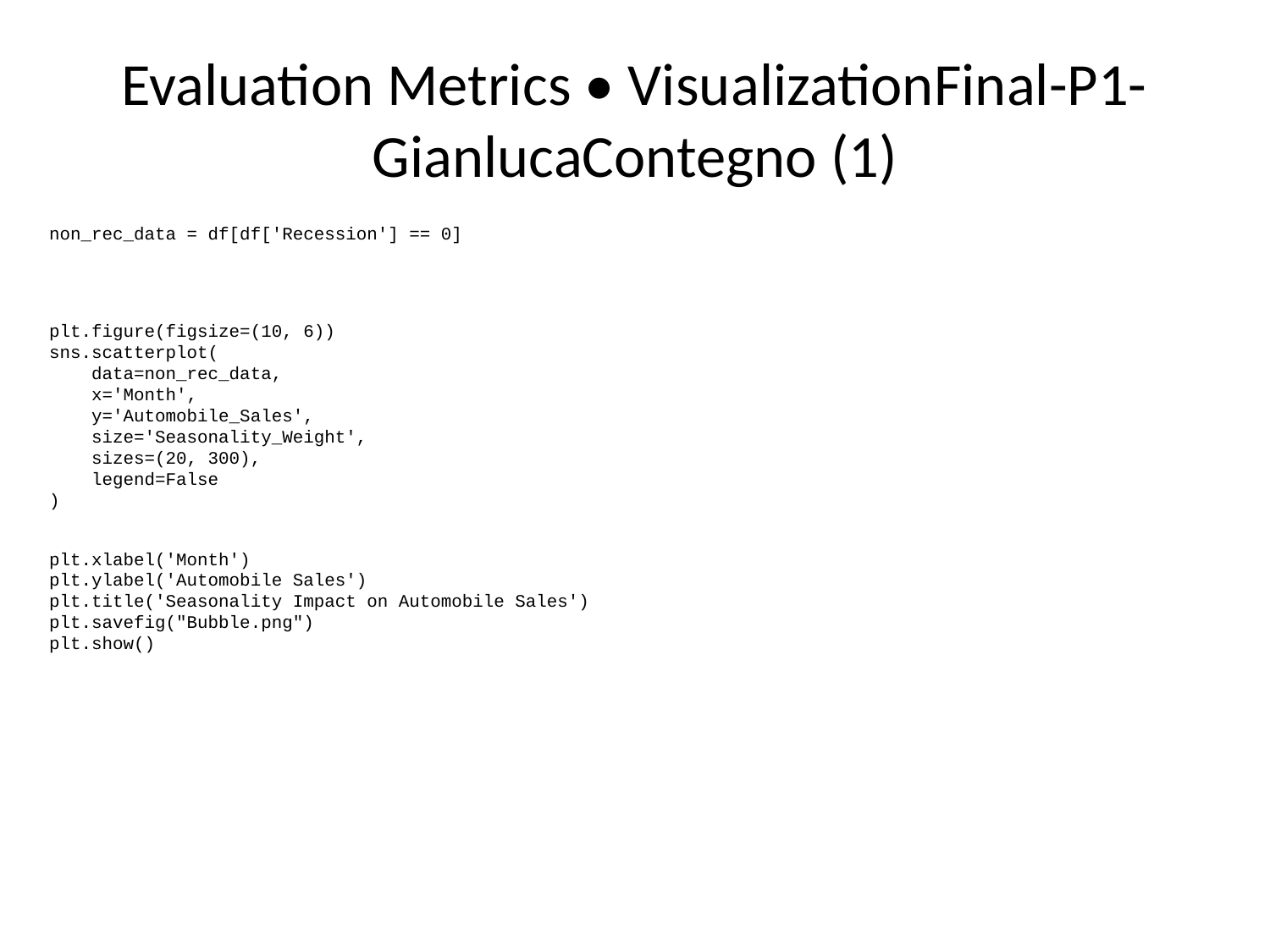

# Evaluation Metrics • VisualizationFinal-P1-GianlucaContegno (1)
non_rec_data = df[df['Recession'] == 0]
plt.figure(figsize=(10, 6))
sns.scatterplot(
    data=non_rec_data,
    x='Month',
    y='Automobile_Sales',
    size='Seasonality_Weight',
    sizes=(20, 300),
    legend=False
)
plt.xlabel('Month')
plt.ylabel('Automobile Sales')
plt.title('Seasonality Impact on Automobile Sales')
plt.savefig("Bubble.png")
plt.show()